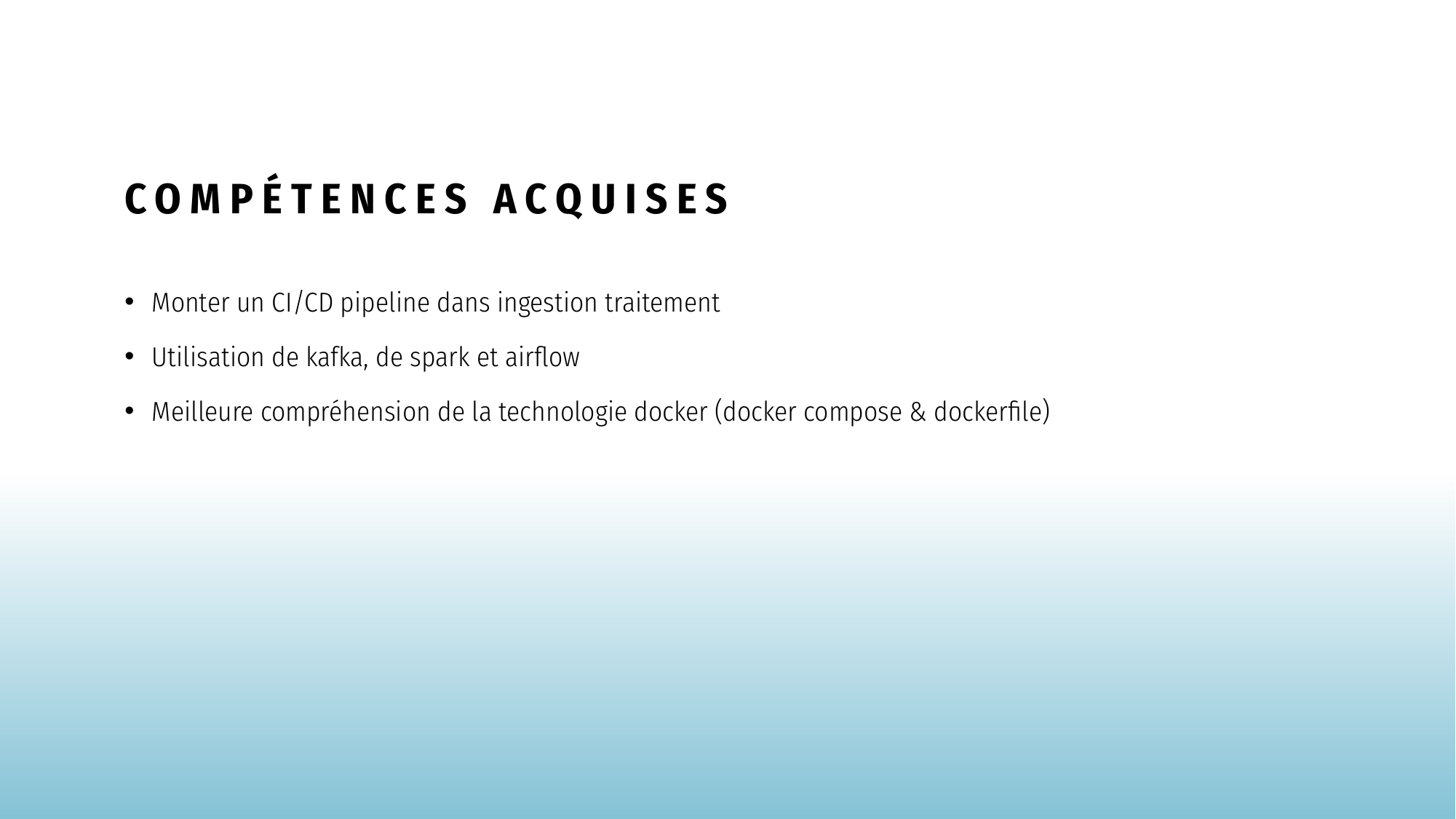

# Compétences acquises
Monter un CI/CD pipeline dans ingestion traitement
Utilisation de kafka, de spark et airflow
Meilleure compréhension de la technologie docker (docker compose & dockerfile)